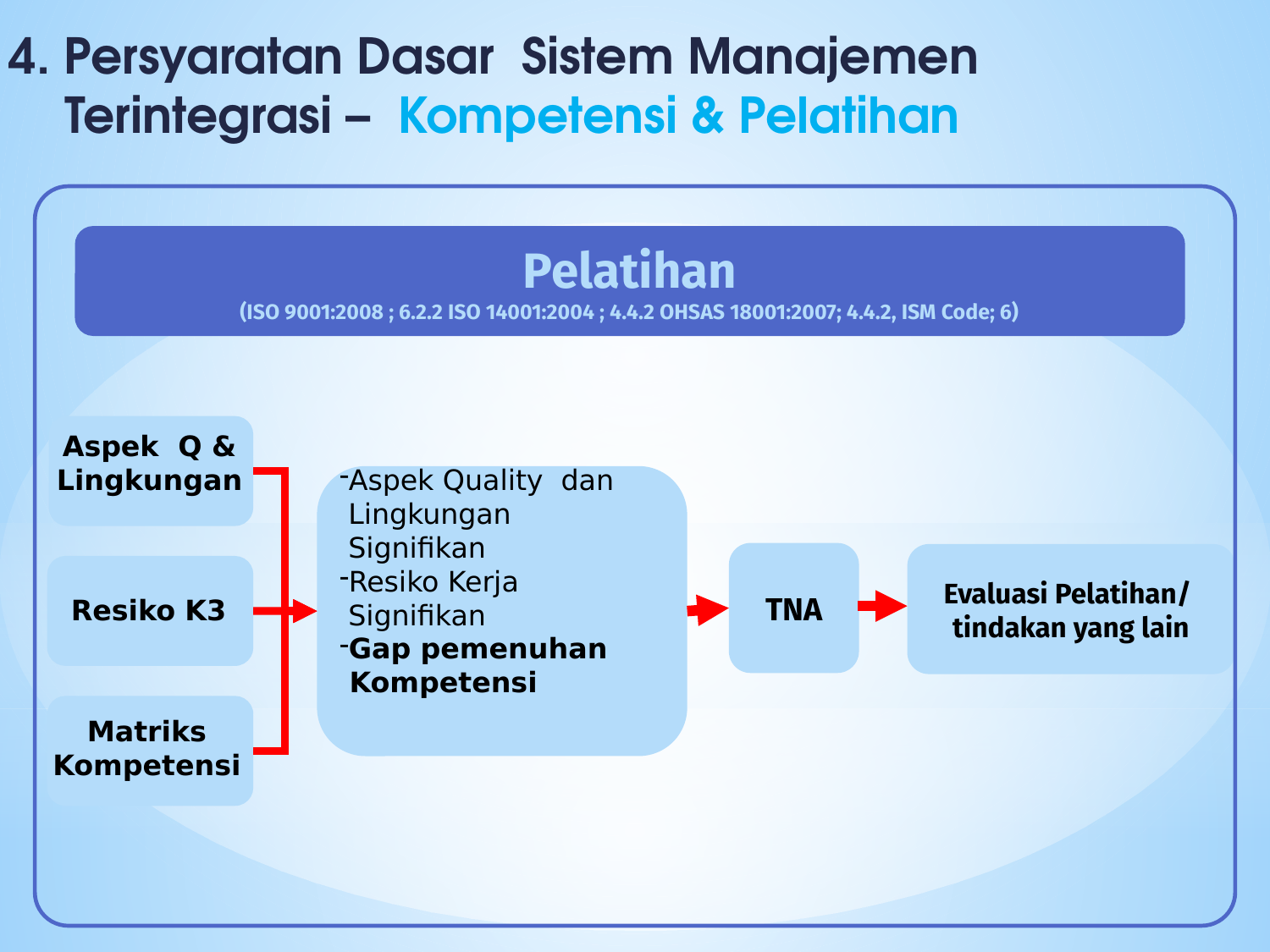

4. Persyaratan Dasar  Sistem Manajemen
    Terintegrasi –  Kompetensi & Pelatihan

Pelatihan
(ISO 9001:2008 ; 6.2.2 ISO 14001:2004 ; 4.4.2 OHSAS 18001:2007; 4.4.2, ISM Code; 6)

Aspek  Q &
Lingkungan
Aspek Quality  dan
 Lingkungan
 Signifikan
Resiko Kerja
 Signifikan
Gap pemenuhan
 Kompetensi

TNA
Evaluasi Pelatihan/
tindakan yang lain

Resiko K3

Matriks
Kompetensi